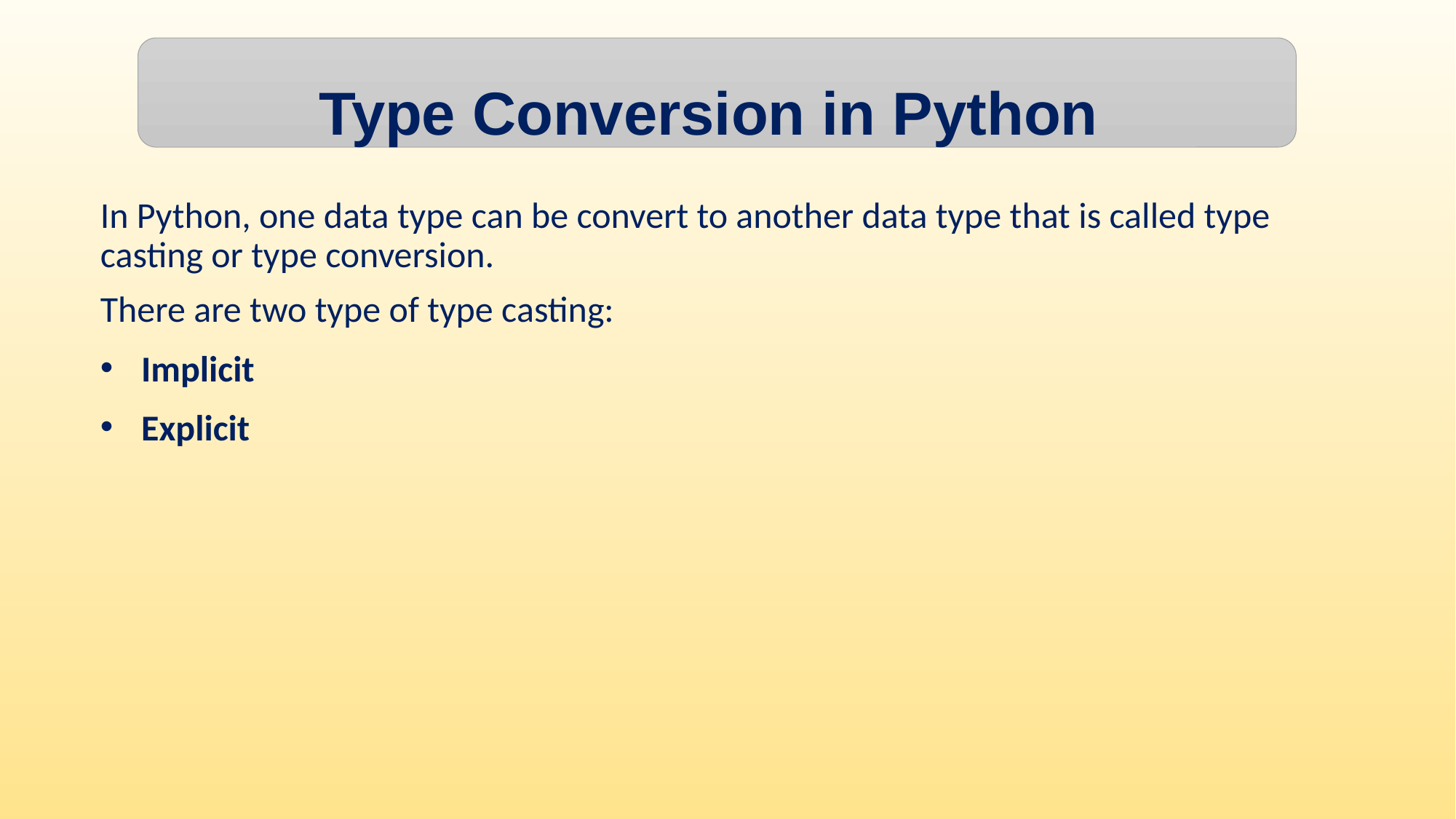

Type Conversion in Python
In Python, one data type can be convert to another data type that is called type casting or type conversion.
There are two type of type casting:
Implicit
Explicit